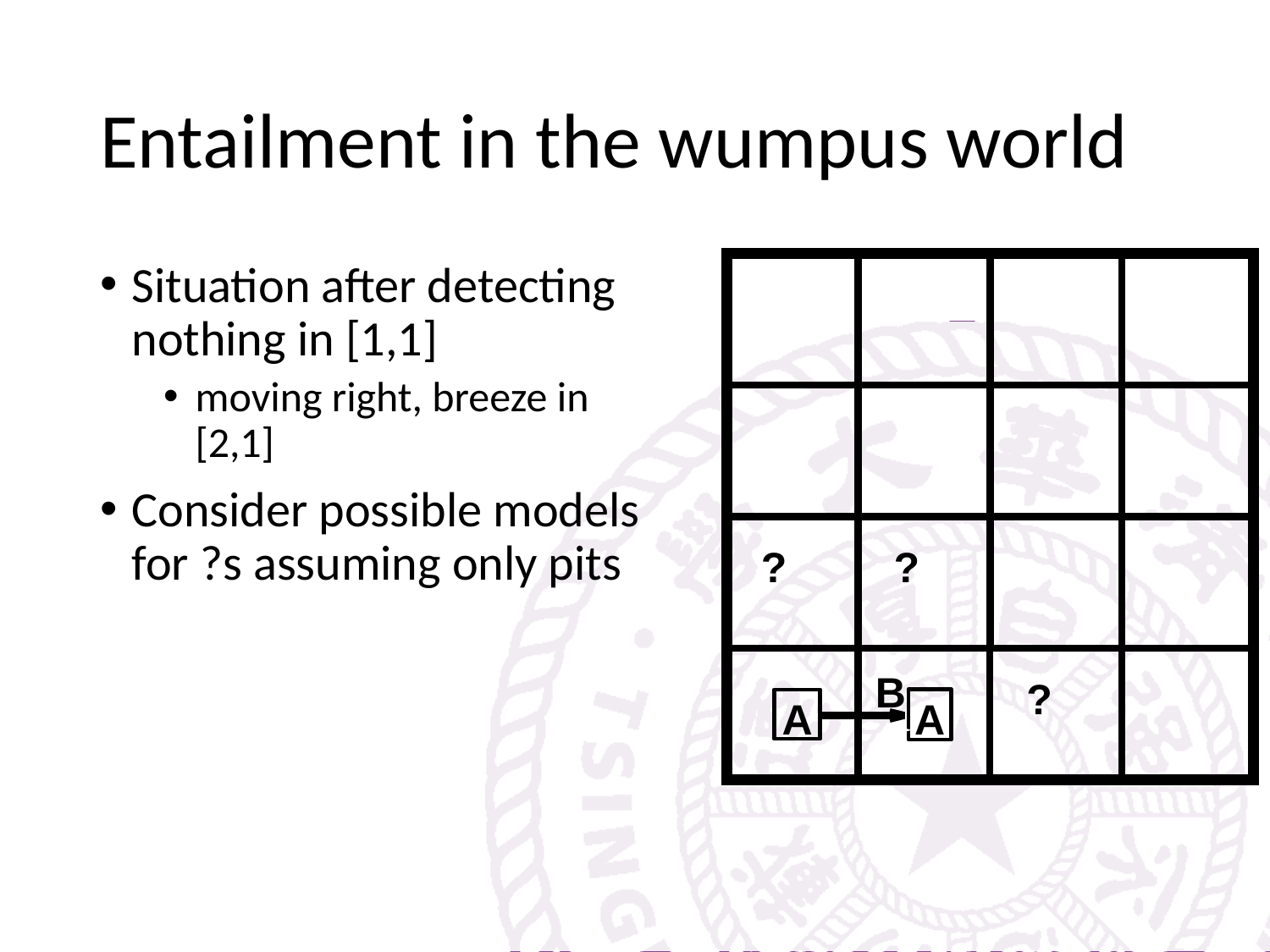

# Entailment in the wumpus world
Situation after detecting nothing in [1,1]
moving right, breeze in [2,1]
Consider possible models for ?s assuming only pits

?
?

B
?
A
A